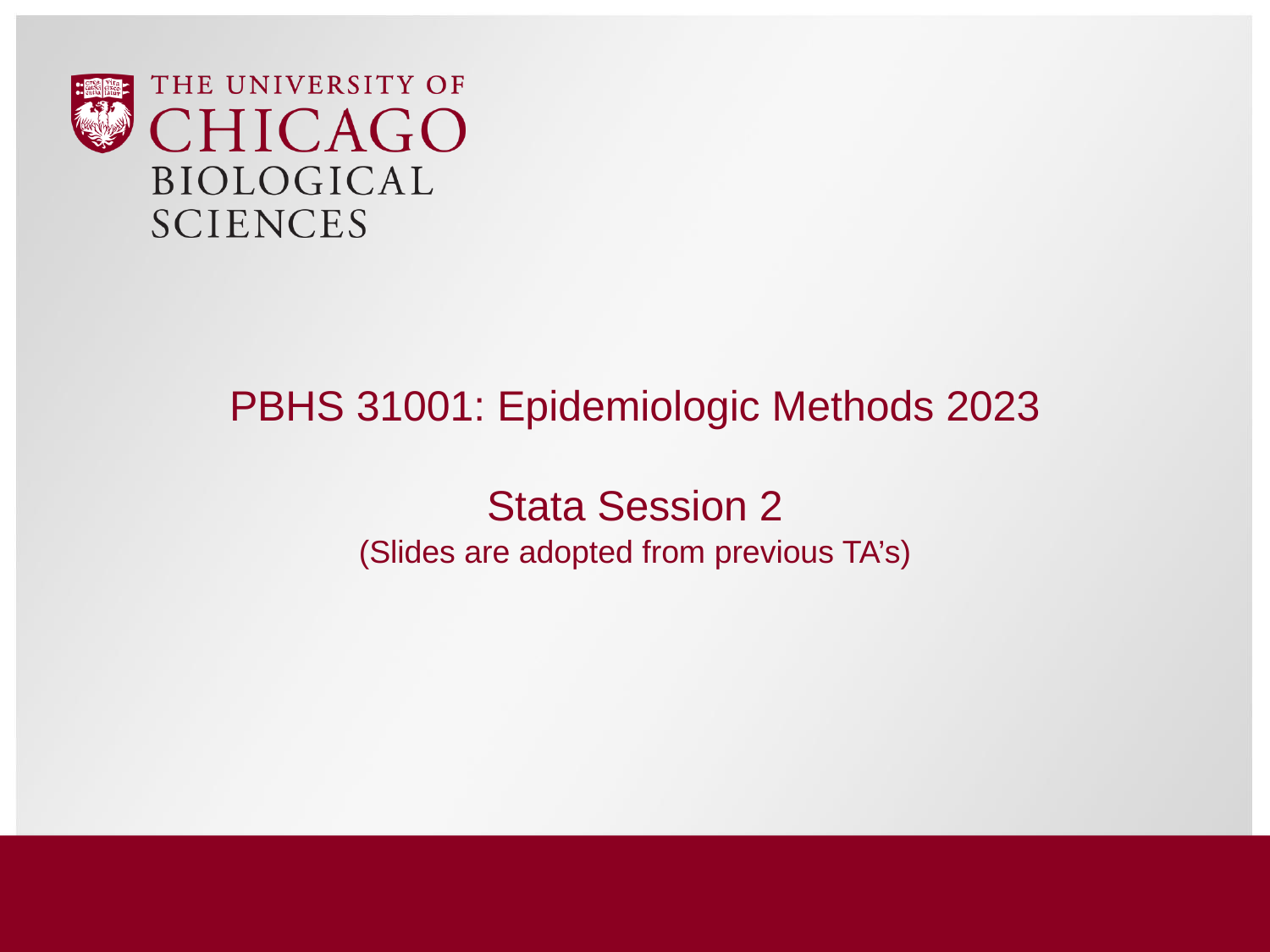

PBHS 31001: Epidemiologic Methods 2023

Stata Session 2
(Slides are adopted from previous TA’s)